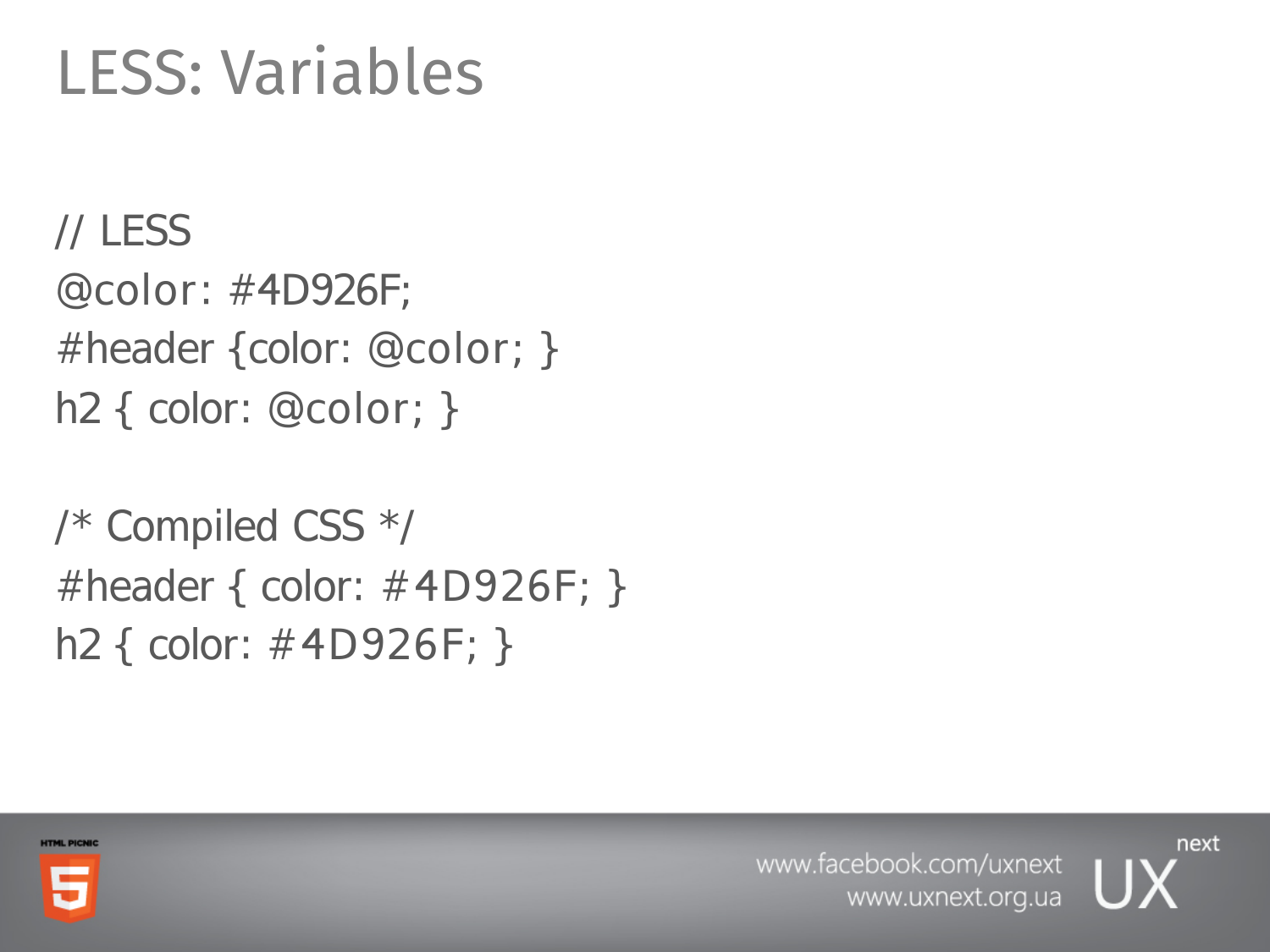

# LESS: Variables

// LESS
@color: #4D926F;
#header {color: @color; }
h2 { color: @color; }

/* Compiled CSS */
#header { color: #4D926F; }
h2 { color: #4D926F; }